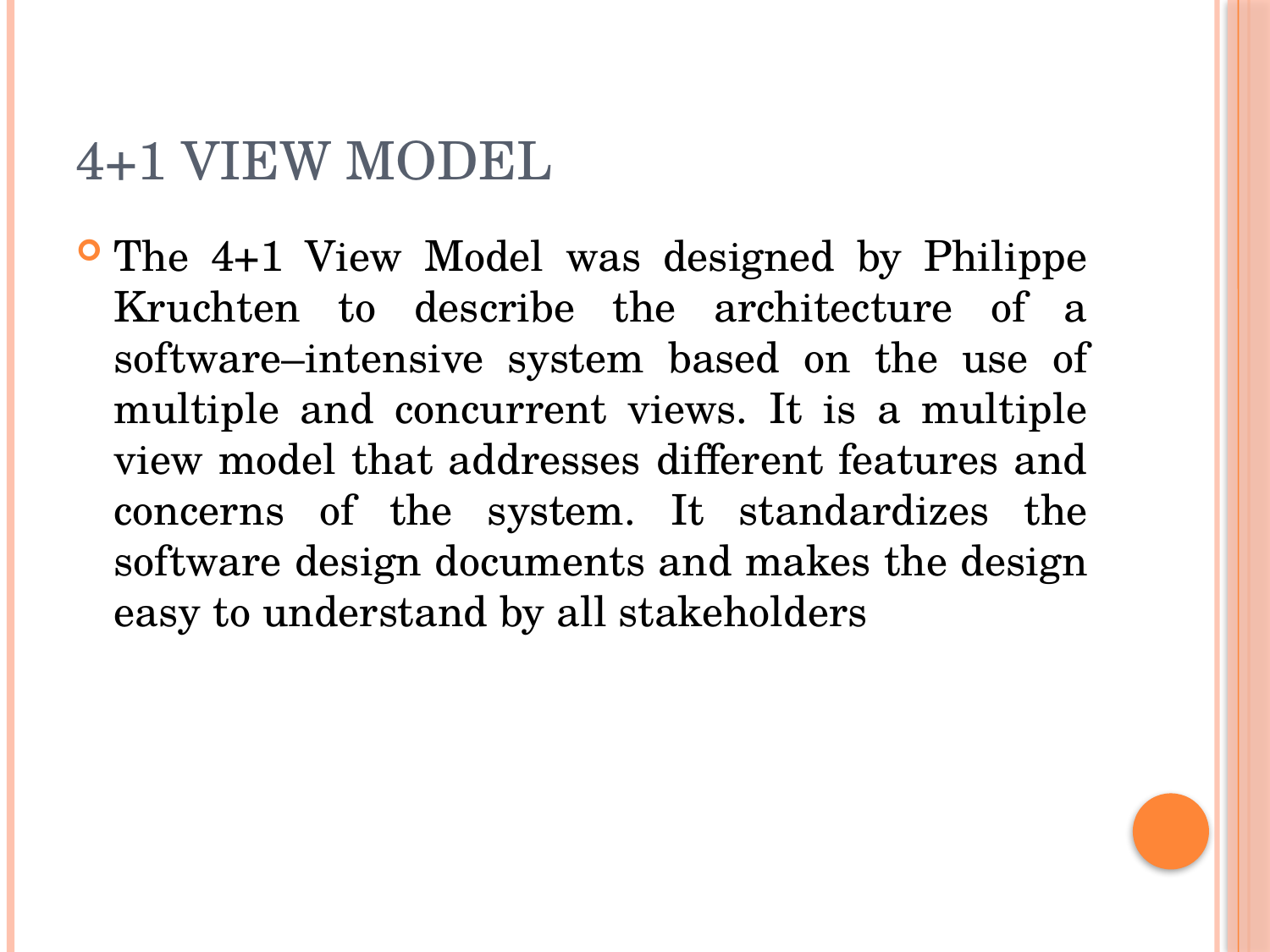

# 4+1 View Model
The 4+1 View Model was designed by Philippe Kruchten to describe the architecture of a software–intensive system based on the use of multiple and concurrent views. It is a multiple view model that addresses different features and concerns of the system. It standardizes the software design documents and makes the design easy to understand by all stakeholders